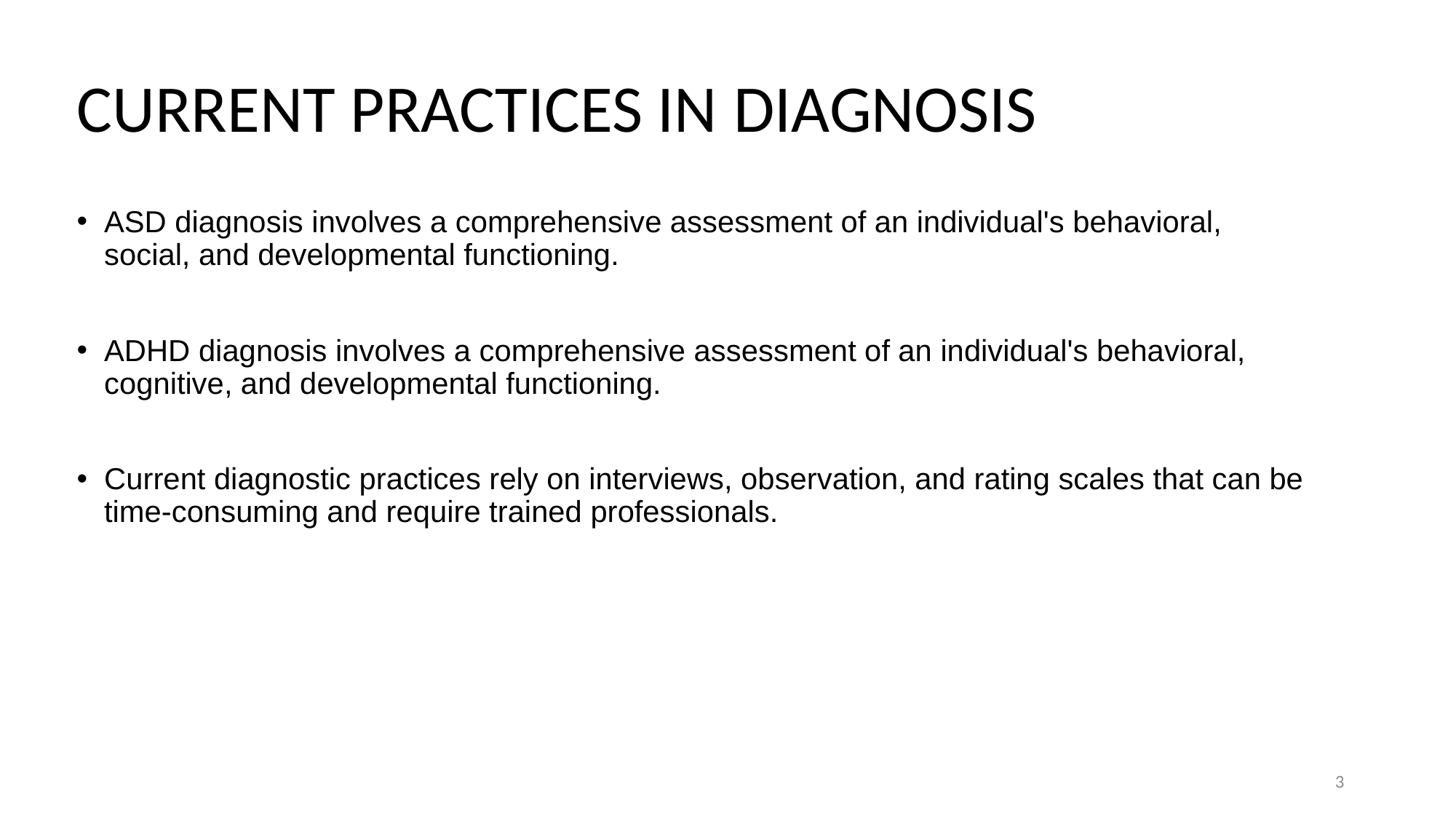

# CURRENT PRACTICES IN DIAGNOSIS

ASD diagnosis involves a comprehensive assessment of an individual's behavioral, social, and developmental functioning.

ADHD diagnosis involves a comprehensive assessment of an individual's behavioral, cognitive, and developmental functioning.

Current diagnostic practices rely on interviews, observation, and rating scales that can be time-consuming and require trained professionals.

3